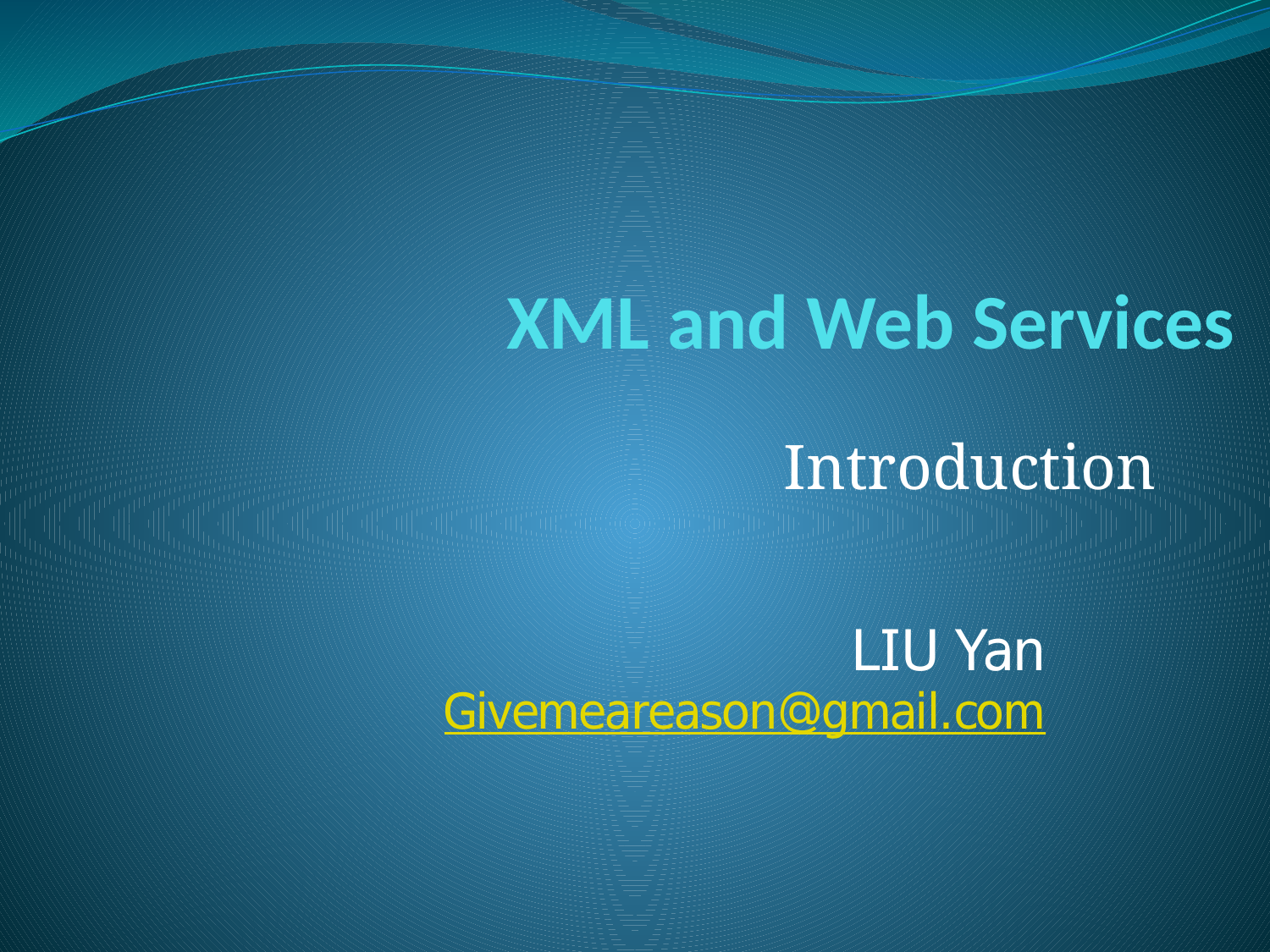

# XML and Web Services
Introduction

LIU Yan
Givemeareason@gmail.com